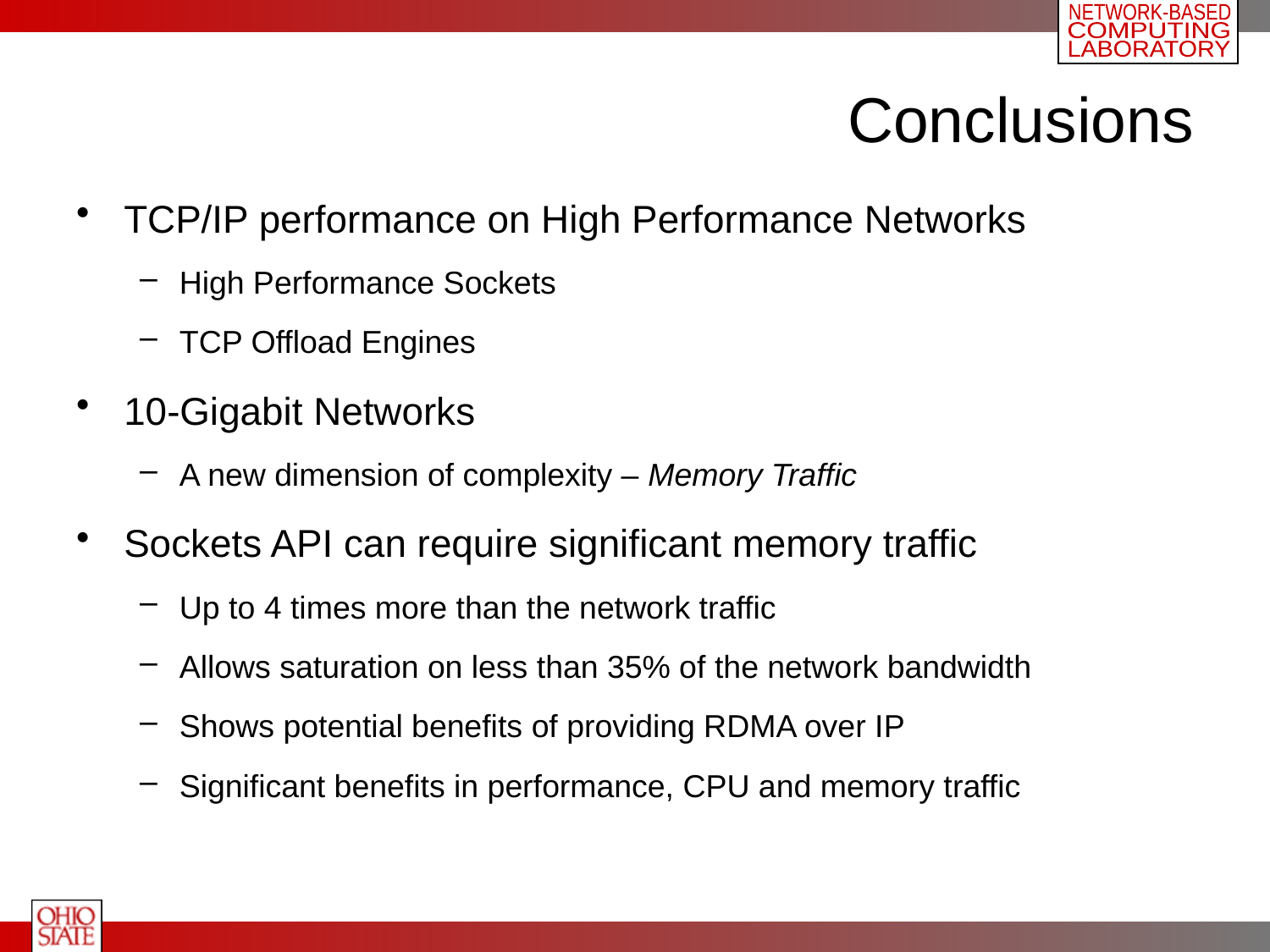

# Conclusions
TCP/IP performance on High Performance Networks
High Performance Sockets
TCP Offload Engines
10-Gigabit Networks
A new dimension of complexity – Memory Traffic
Sockets API can require significant memory traffic
Up to 4 times more than the network traffic
Allows saturation on less than 35% of the network bandwidth
Shows potential benefits of providing RDMA over IP
Significant benefits in performance, CPU and memory traffic